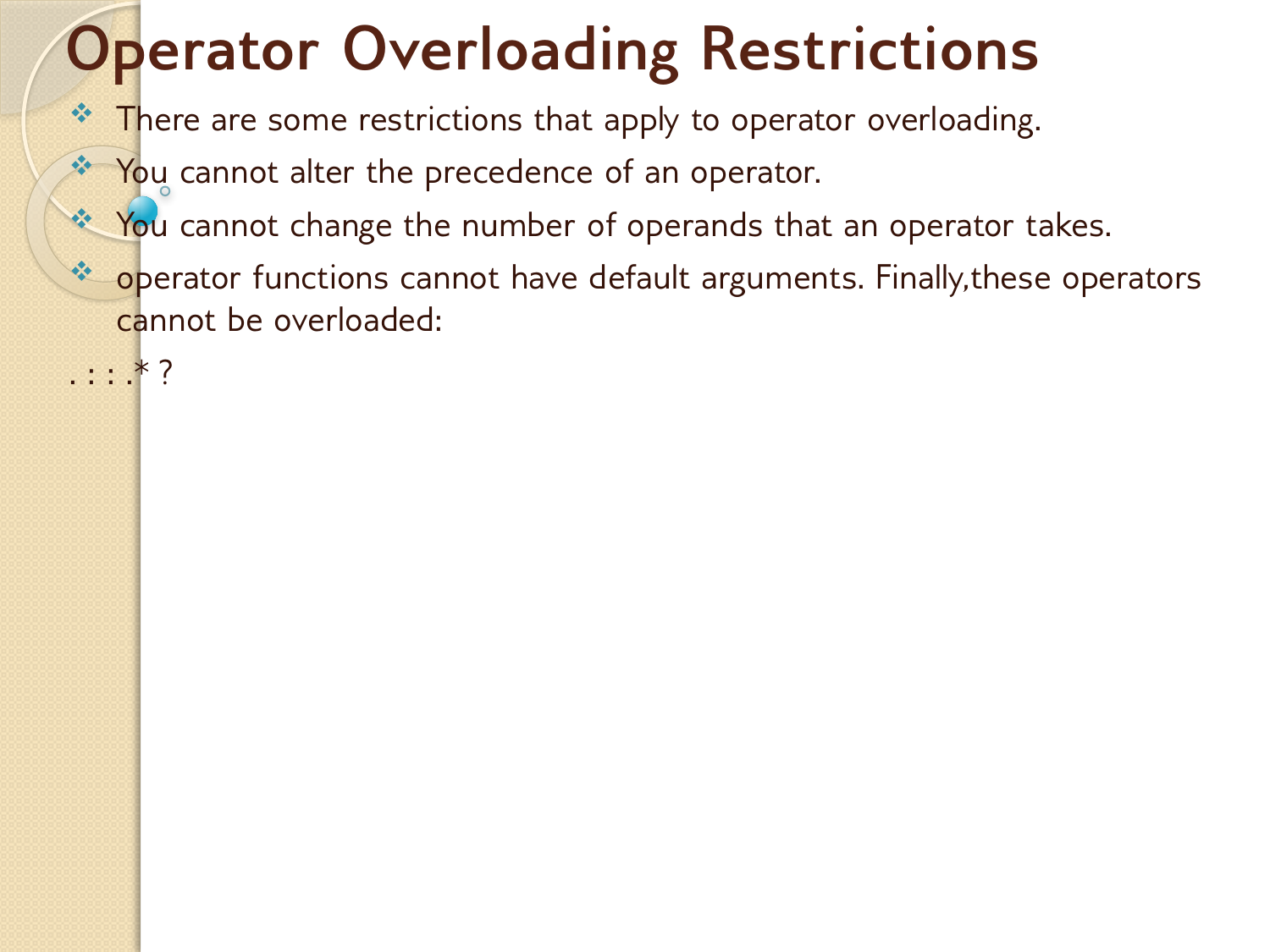

# Operator Overloading Restrictions
There are some restrictions that apply to operator overloading.
You cannot alter the precedence of an operator.
You cannot change the number of operands that an operator takes.
operator functions cannot have default arguments. Finally,these operators cannot be overloaded:
. : : .* ?